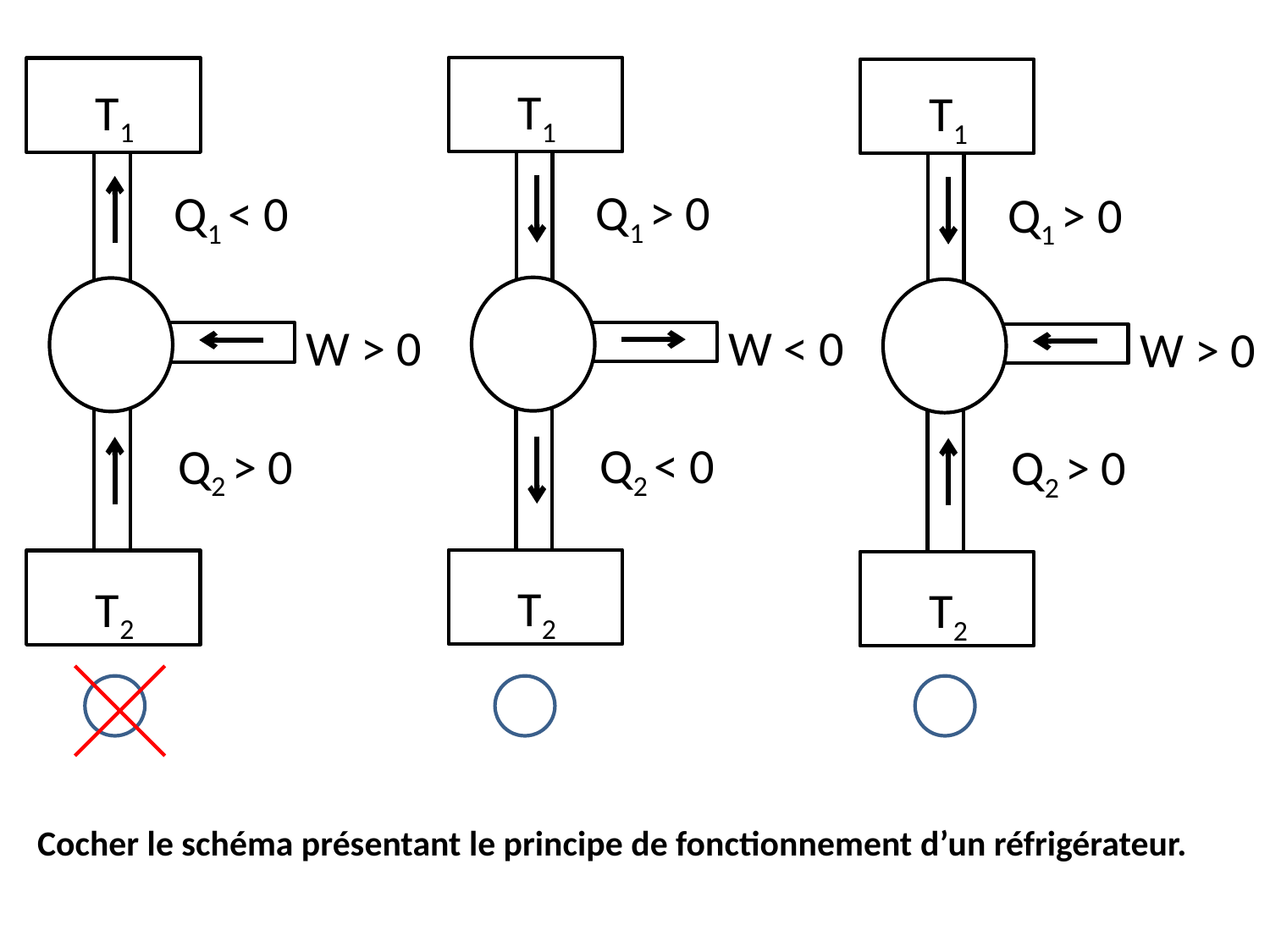

T1
Q1 > 0
W < 0
Q2 < 0
T2

T1
Q1 < 0
W > 0
Q2 > 0
T2

T1
Q1 > 0
W > 0
Q2 > 0
T2

Cocher le schéma présentant le principe de fonctionnement d’un réfrigérateur.